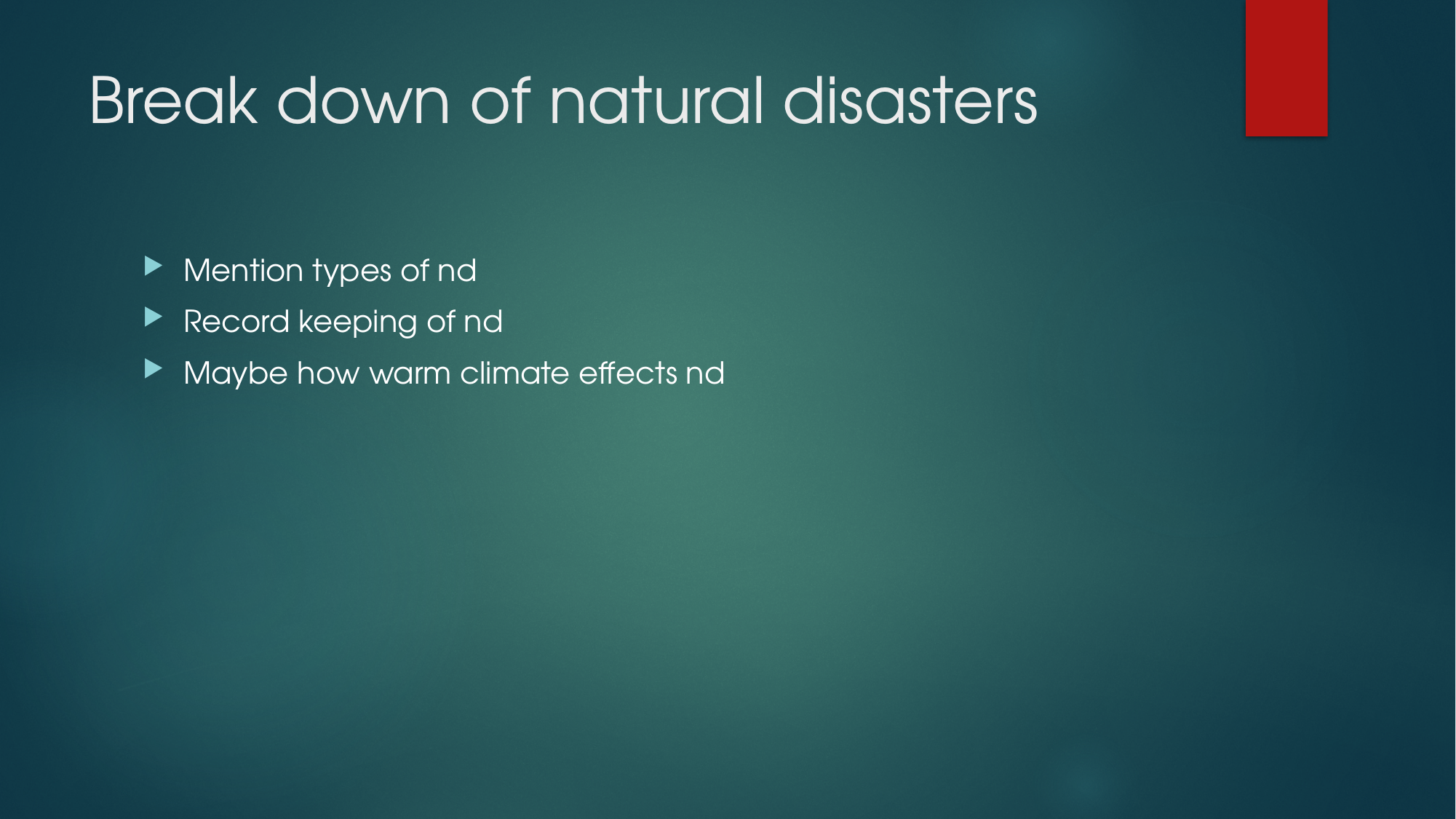

# Break down of natural disasters
Mention types of nd
Record keeping of nd
Maybe how warm climate effects nd